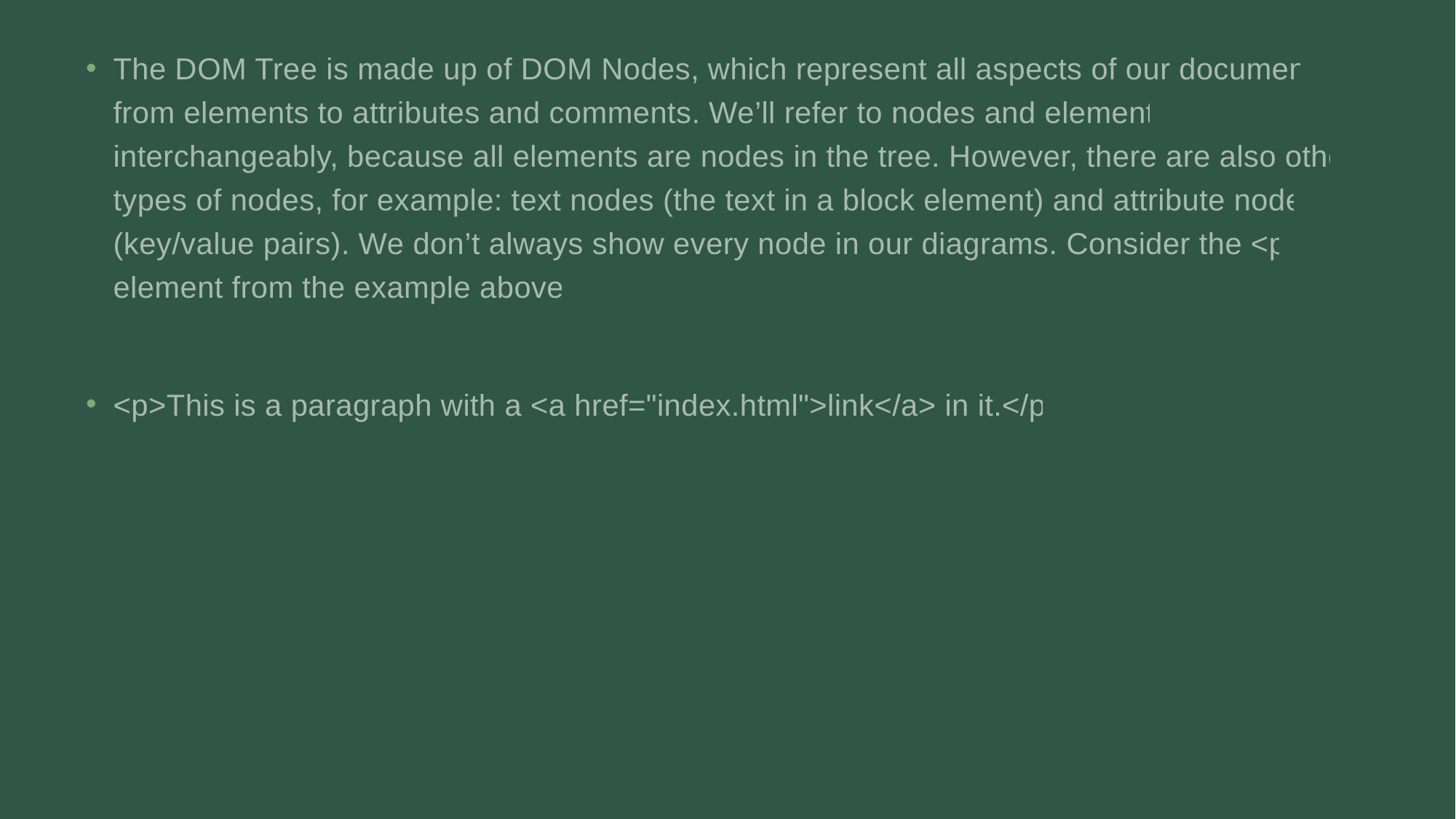

The DOM Tree is made up of DOM Nodes, which represent all aspects of our document, from elements to attributes and comments. We’ll refer to nodes and elements interchangeably, because all elements are nodes in the tree. However, there are also other types of nodes, for example: text nodes (the text in a block element) and attribute nodes (key/value pairs). We don’t always show every node in our diagrams. Consider the <p> element from the example above:

<p>This is a paragraph with a <a href="index.html">link</a> in it.</p>